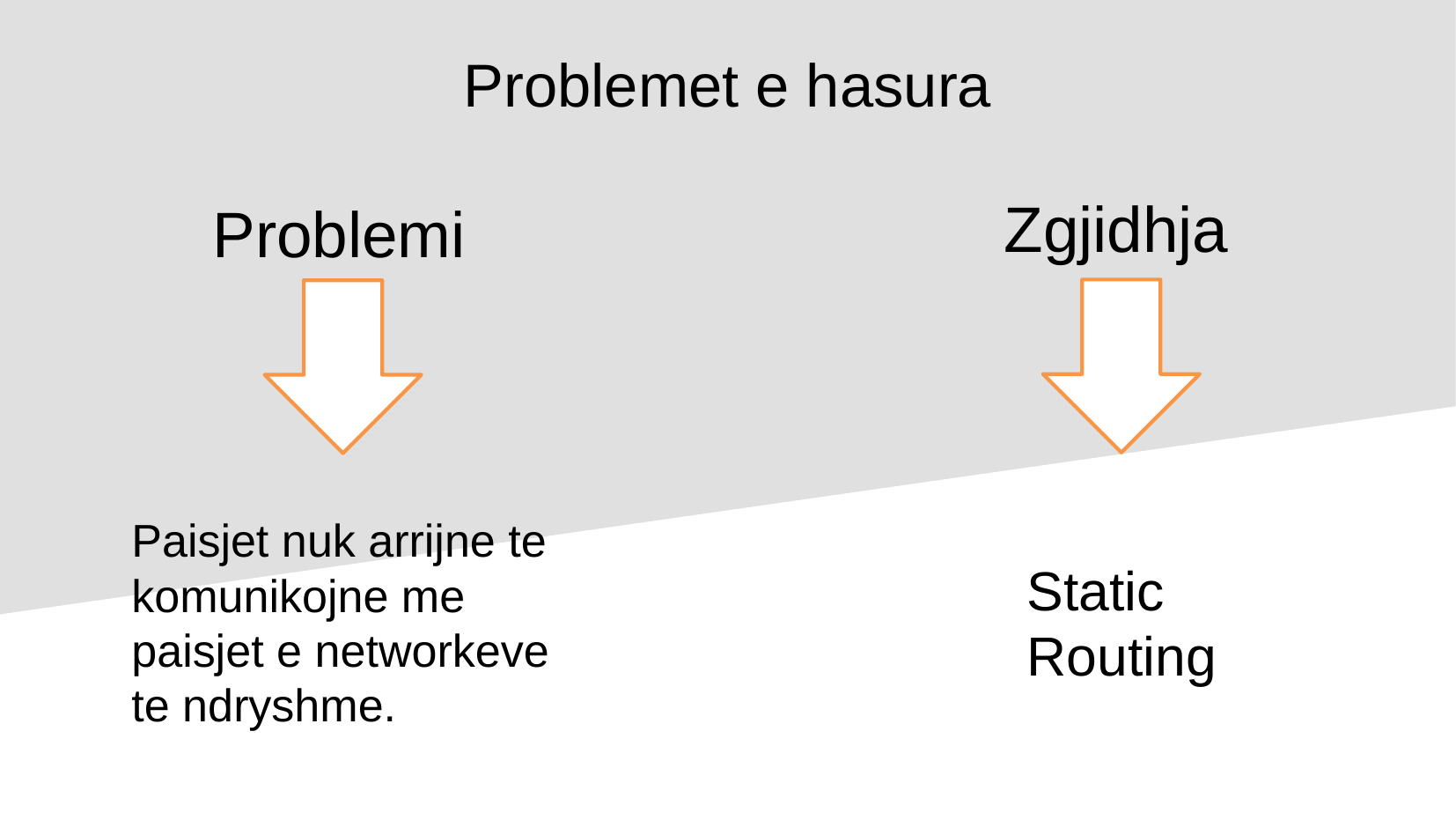

Problemet e hasura
Problemi

# Zgjidhja

Paisjet nuk arrijne te komunikojne me paisjet e networkeve te ndryshme.
Static Routing